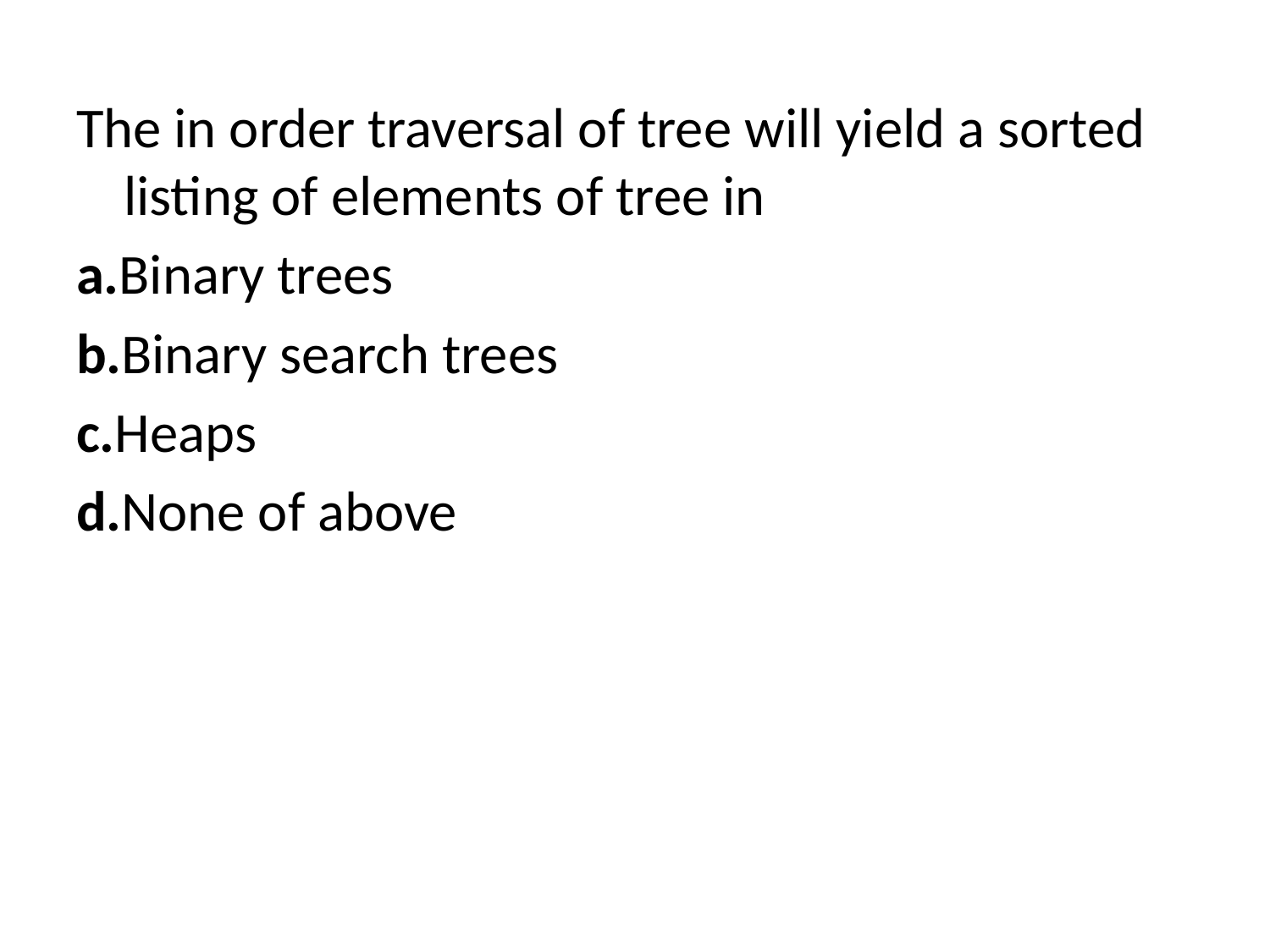

The in order traversal of tree will yield a sorted listing of elements of tree in
a.Binary trees
b.Binary search trees
c.Heaps
d.None of above